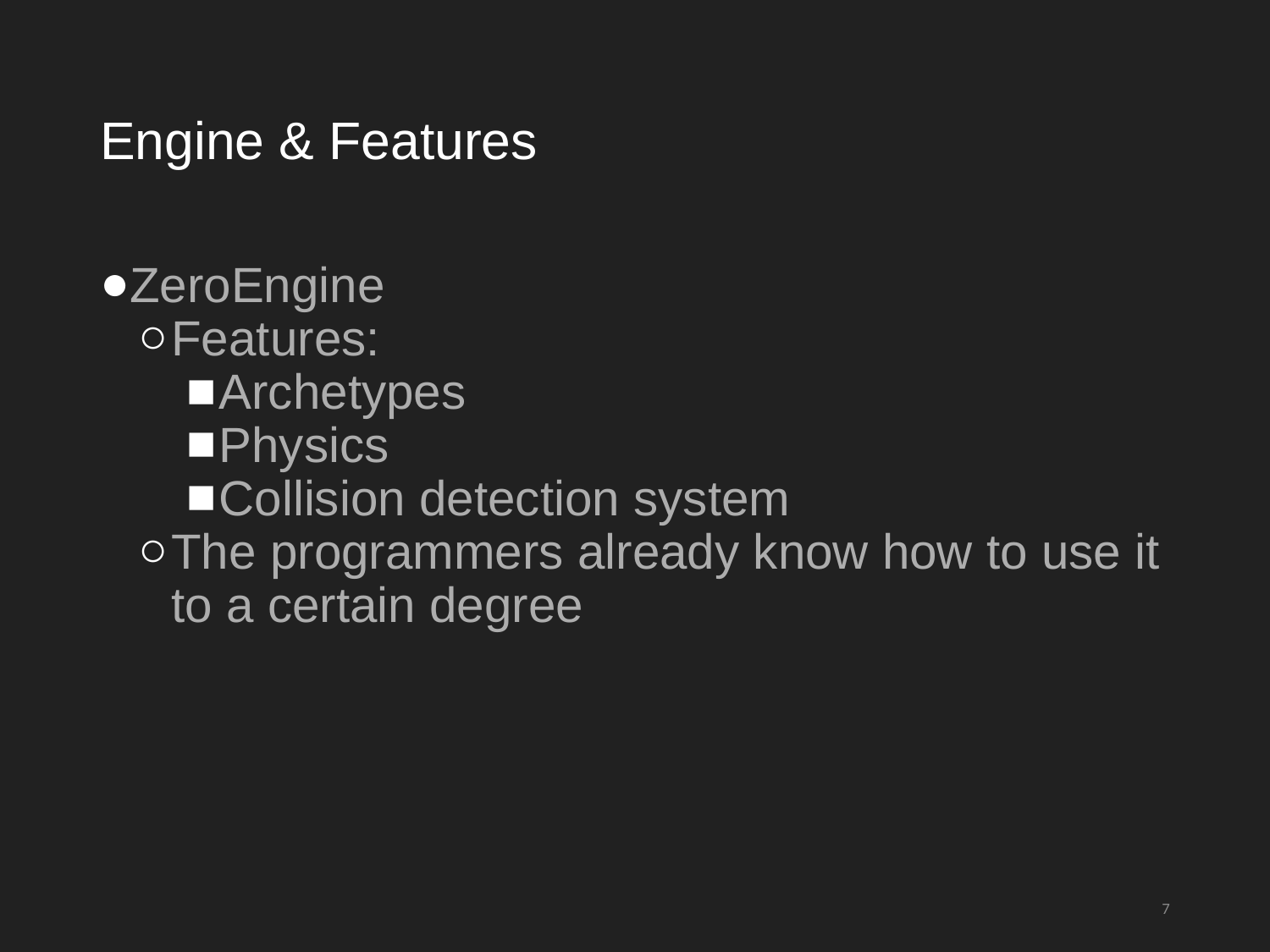

# Engine & Features
ZeroEngine
Features:
Archetypes
Physics
Collision detection system
The programmers already know how to use it to a certain degree
7